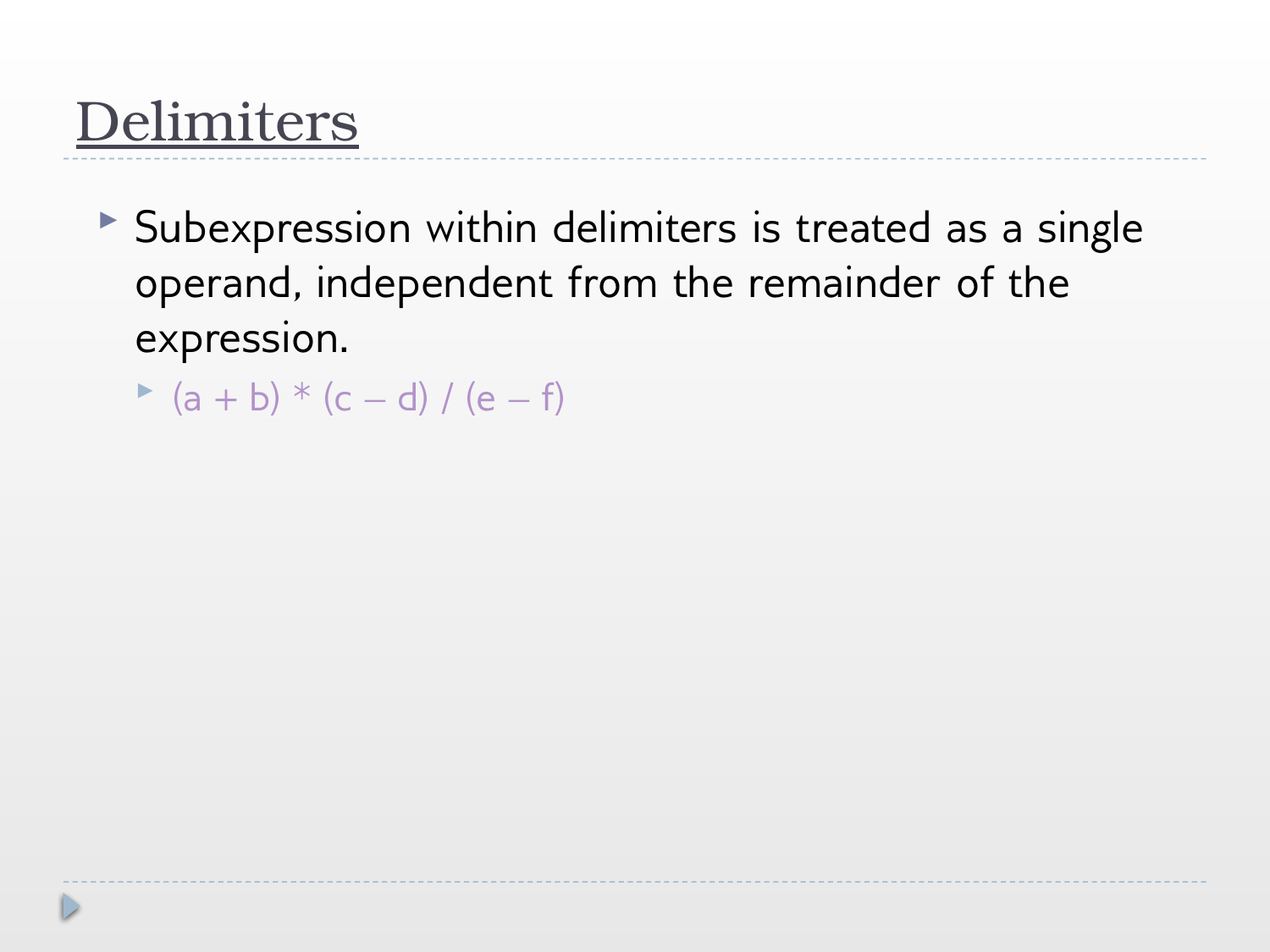

# Delimiters
Subexpression within delimiters is treated as a single operand, independent from the remainder of the expression.
(a + b) * (c – d) / (e – f)